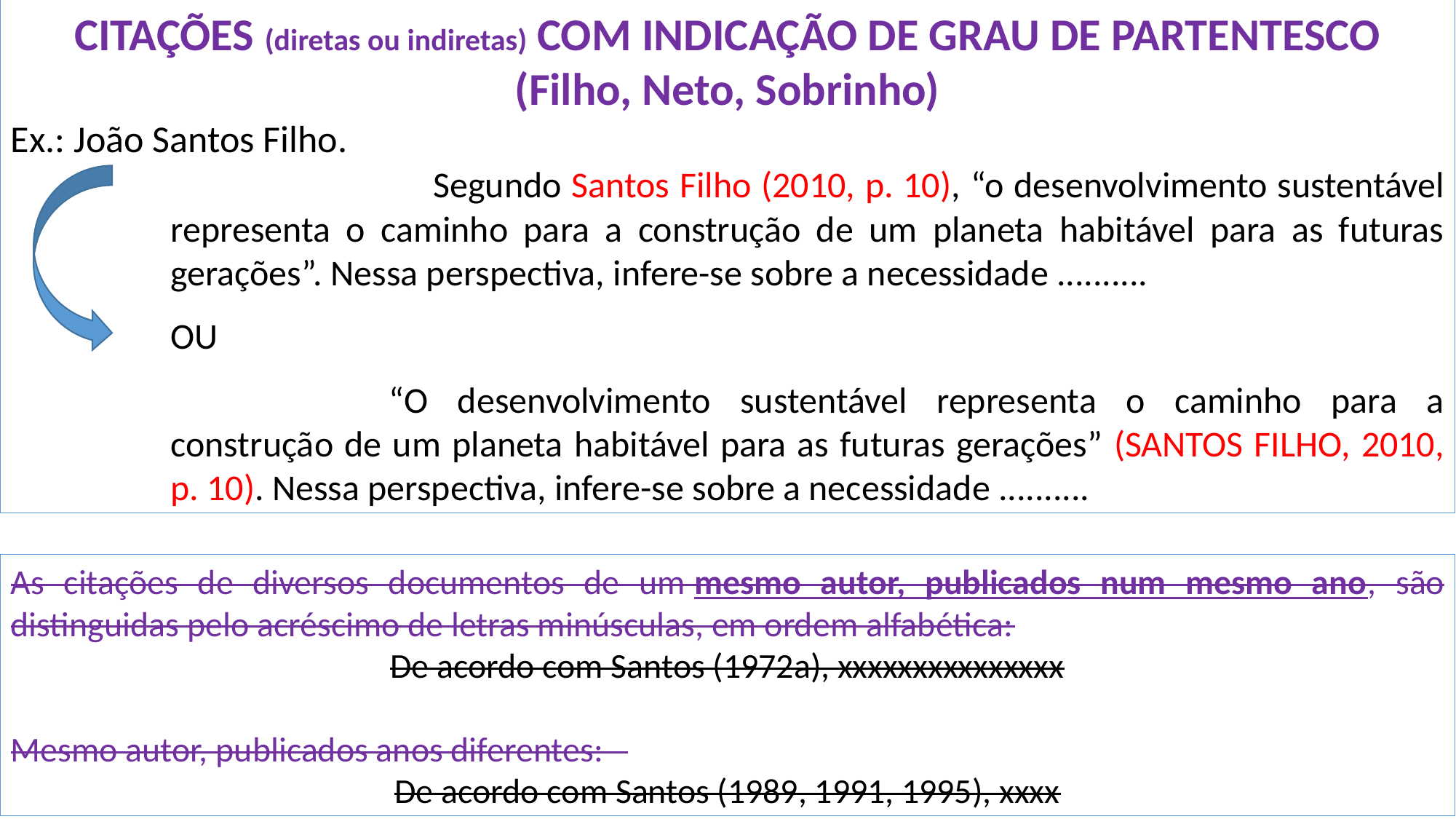

CITAÇÕES (diretas ou indiretas) COM INDICAÇÃO DE GRAU DE PARTENTESCO (Filho, Neto, Sobrinho)
Ex.: João Santos Filho.
                         Segundo Santos Filho (2010, p. 10), “o desenvolvimento sustentável representa o caminho para a construção de um planeta habitável para as futuras gerações”. Nessa perspectiva, infere-se sobre a necessidade ..........

OU

		“O desenvolvimento sustentável representa o caminho para a construção de um planeta habitável para as futuras gerações” (SANTOS FILHO, 2010, p. 10). Nessa perspectiva, infere-se sobre a necessidade ..........

As citações de diversos documentos de um mesmo autor, publicados num mesmo ano, são distinguidas pelo acréscimo de letras minúsculas, em ordem alfabética:
De acordo com Santos (1972a), xxxxxxxxxxxxxxx

Mesmo autor, publicados anos diferentes:
De acordo com Santos (1989, 1991, 1995), xxxx